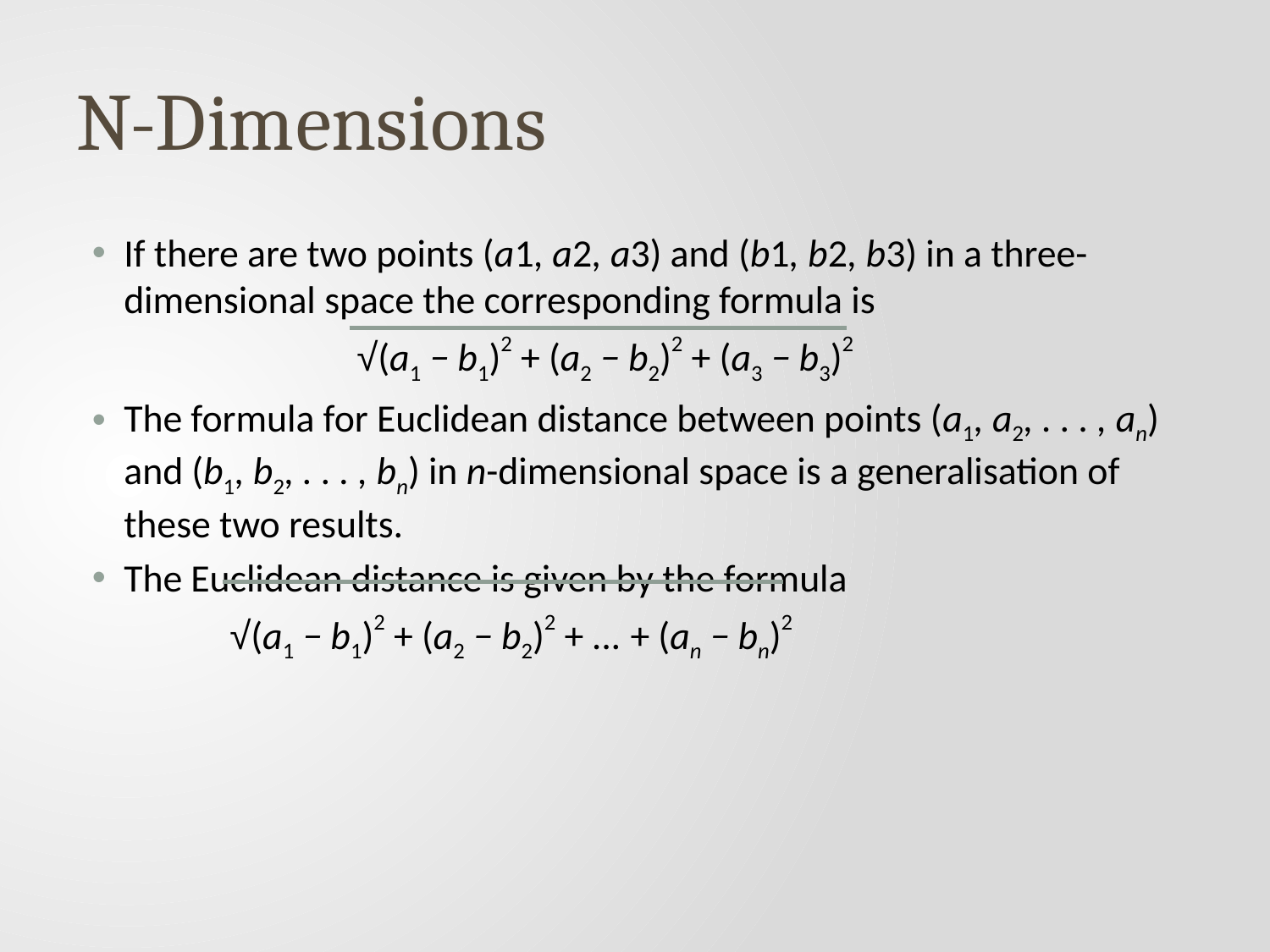

# N-Dimensions
If there are two points (a1, a2, a3) and (b1, b2, b3) in a three-dimensional space the corresponding formula is
		 √(a1 − b1)2 + (a2 − b2)2 + (a3 − b3)2
The formula for Euclidean distance between points (a1, a2, . . . , an) and (b1, b2, . . . , bn) in n-dimensional space is a generalisation of these two results.
The Euclidean distance is given by the formula
	 √(a1 − b1)2 + (a2 − b2)2 + ... + (an − bn)2